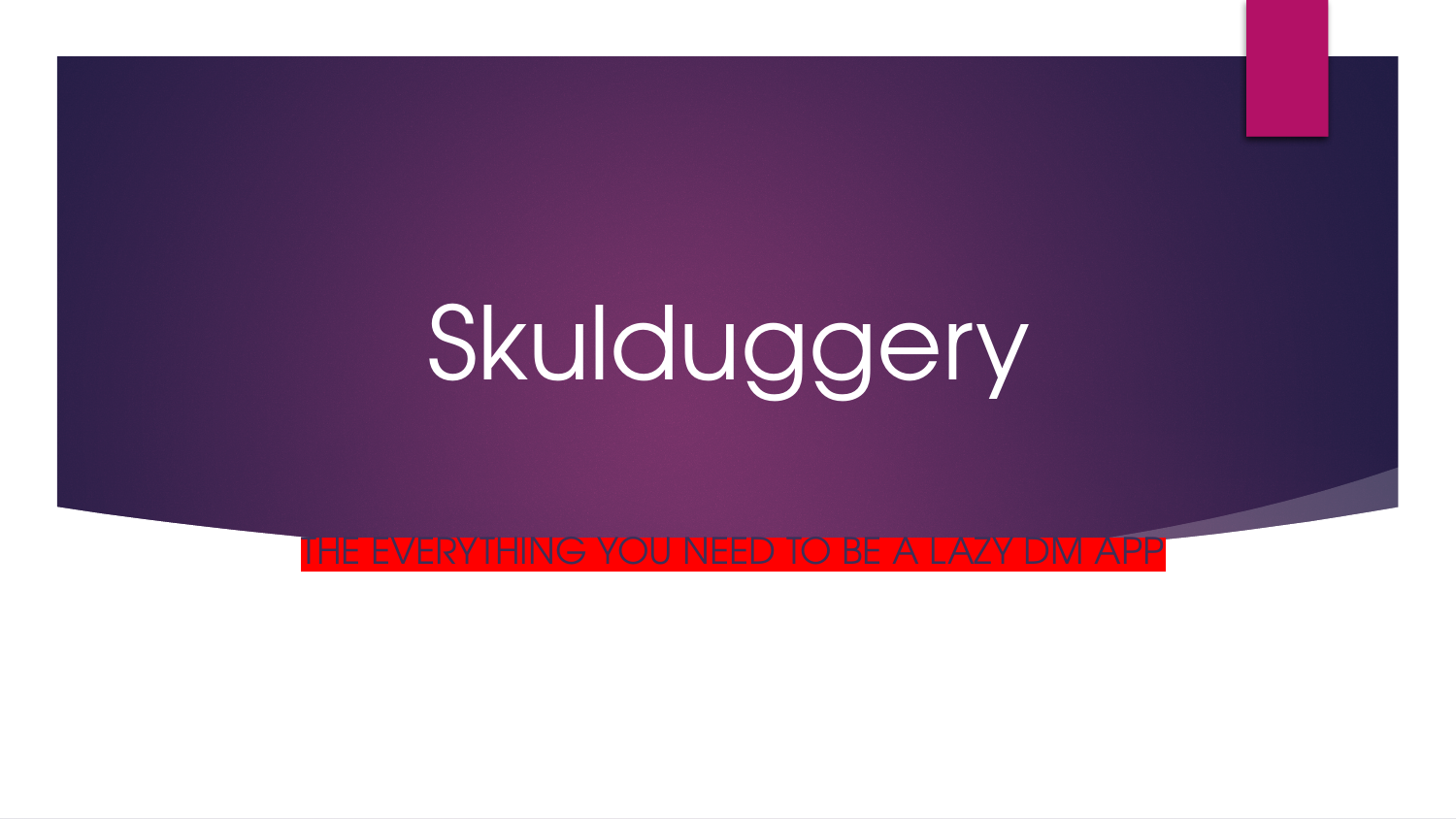

# Skulduggery

The Everything You Need to Be A Lazy DM App